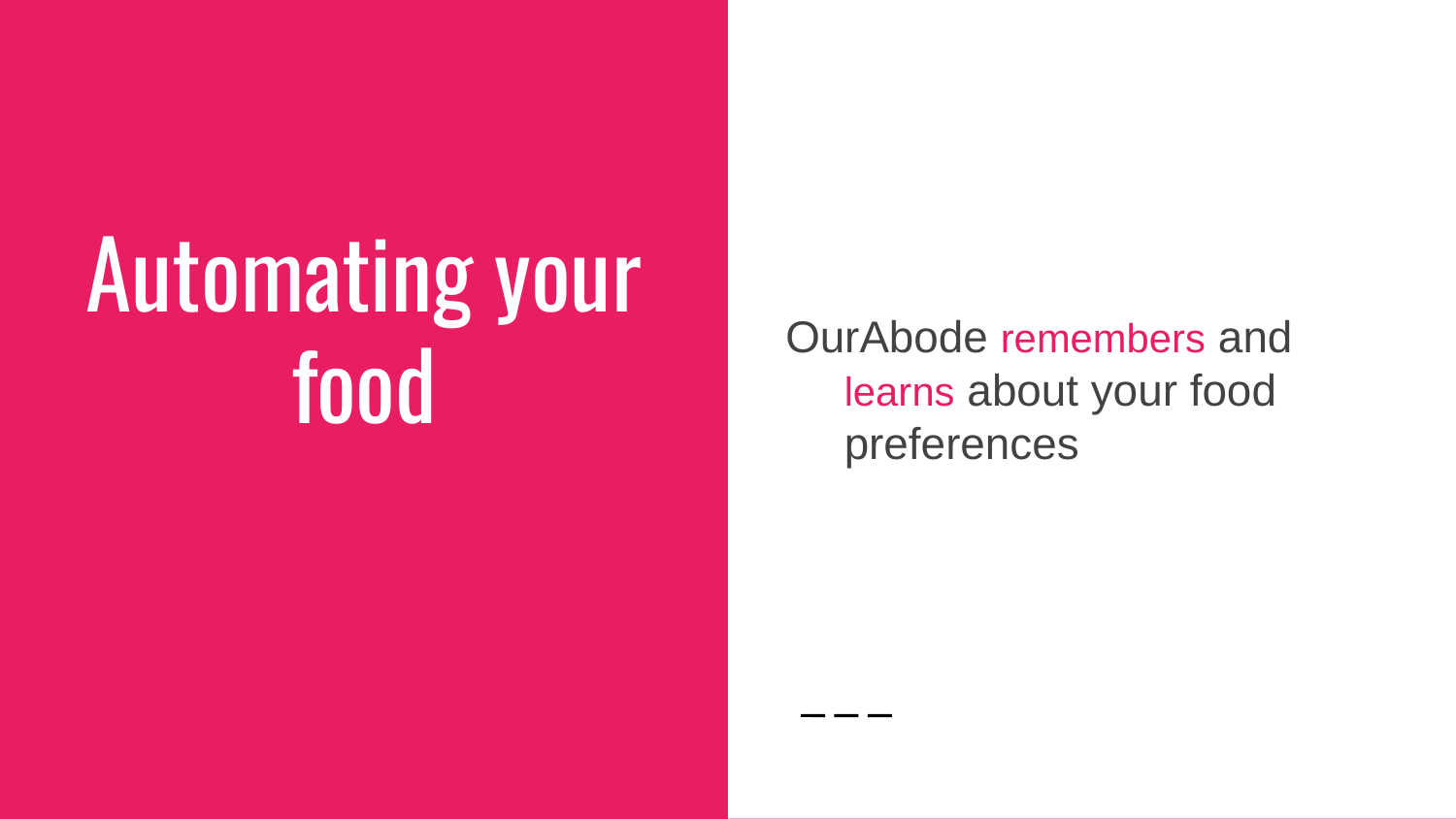

OurAbode remembers and learns about your food preferences
Automating your food